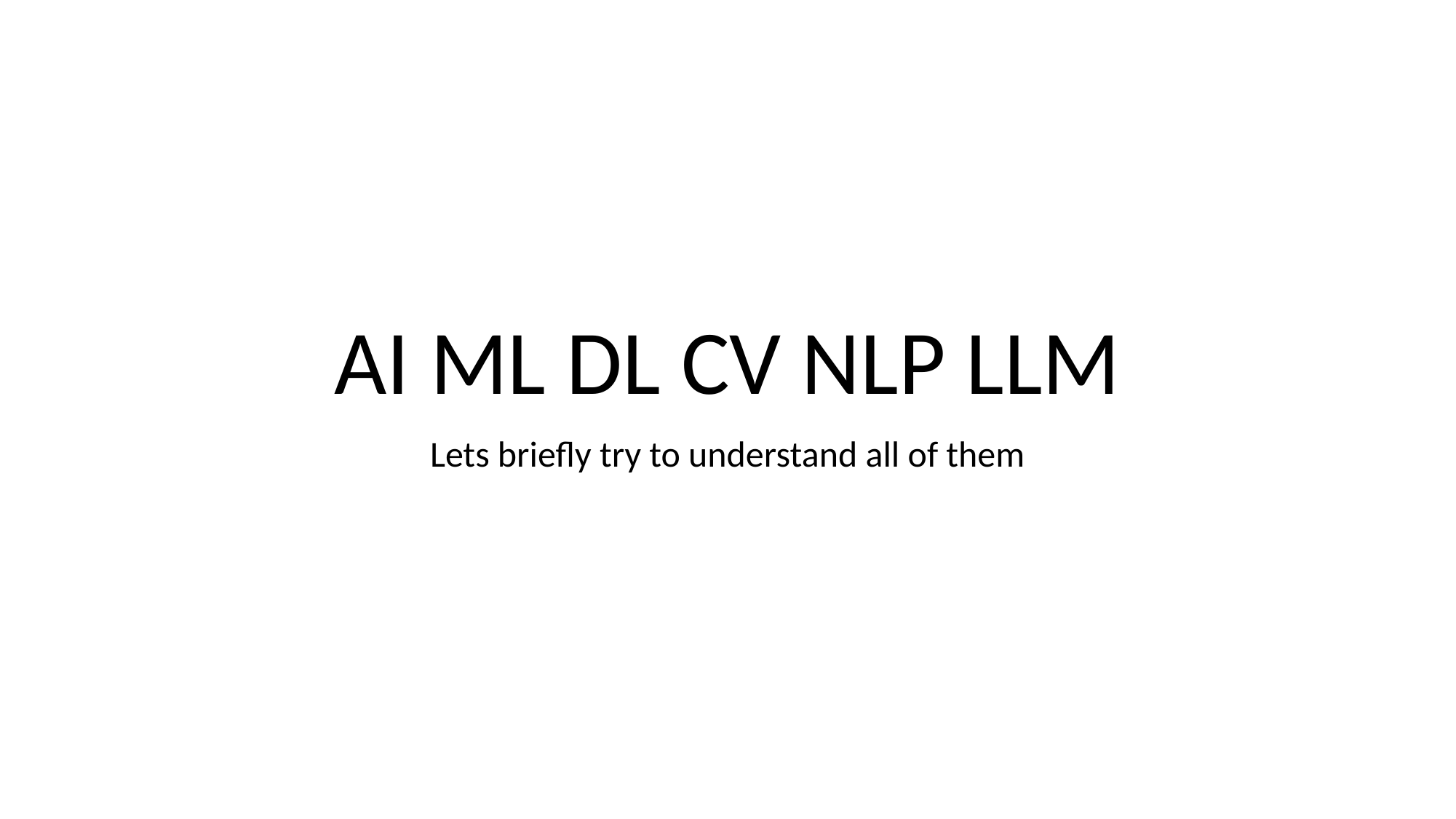

# AI ML DL CV NLP LLM
Lets briefly try to understand all of them